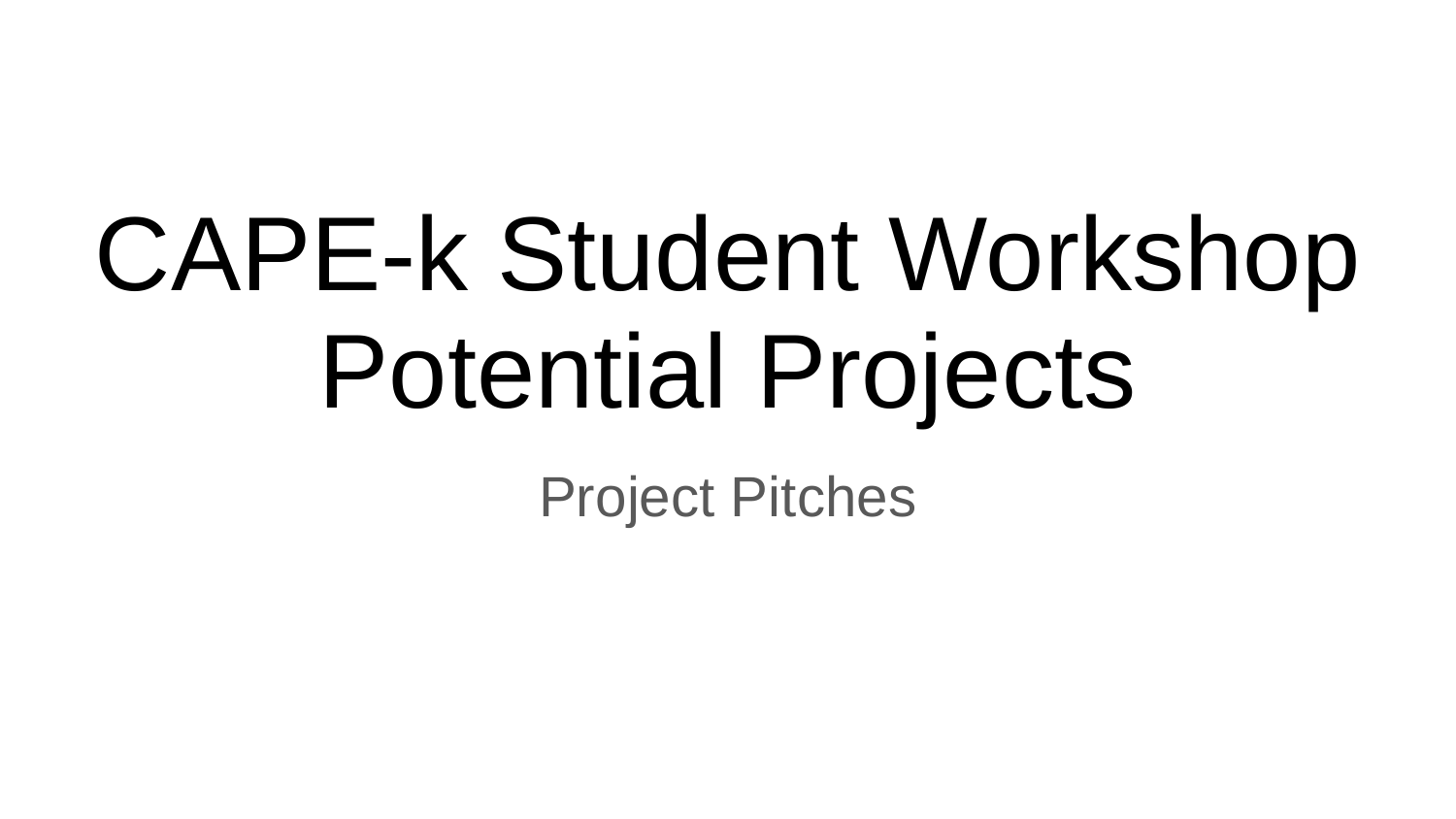

# CAPE-k Student Workshop Potential Projects
Project Pitches